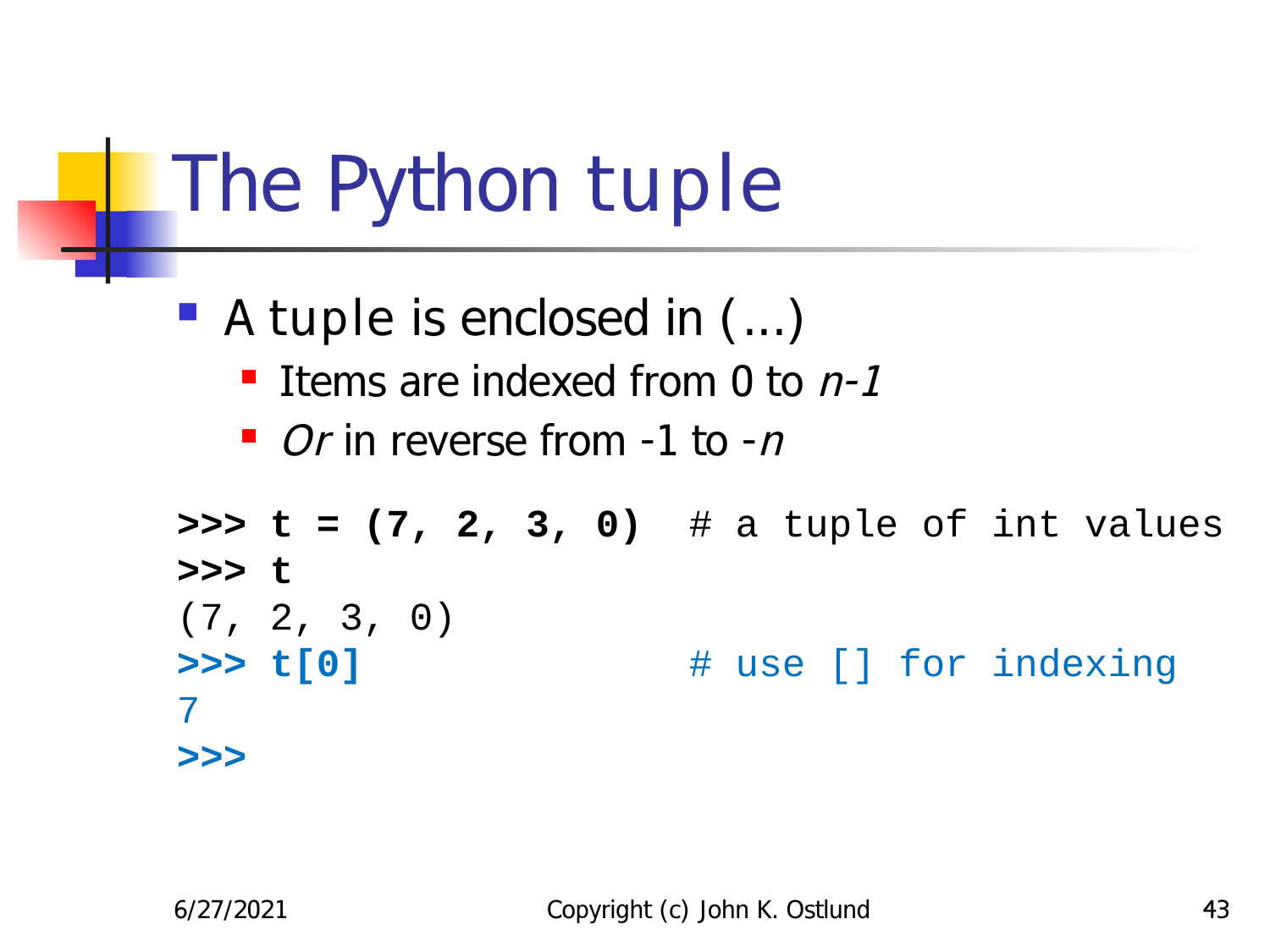

# The Python tuple
A tuple is enclosed in (...)
Items are indexed from 0 to n-1
Or in reverse from -1 to -n

>>> t = (7, 2, 3, 0)  # a tuple of int values
>>> t
(7, 2, 3, 0)
>>> t[0]              # use [] for indexing
7
>>>
6/27/2021
Copyright (c) John K. Ostlund
43